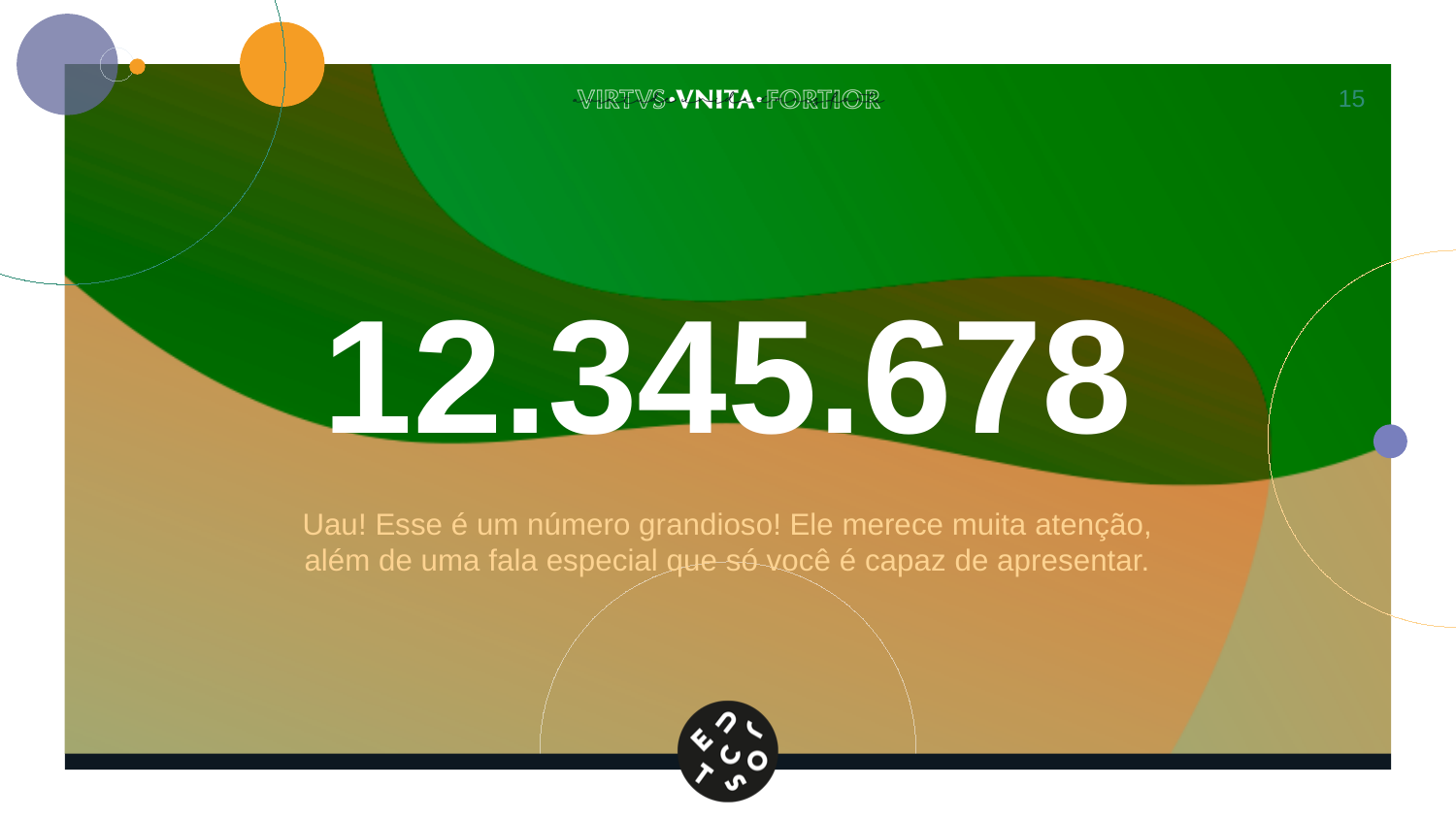

15
12.345.678
Uau! Esse é um número grandioso! Ele merece muita atenção,
além de uma fala especial que só você é capaz de apresentar.